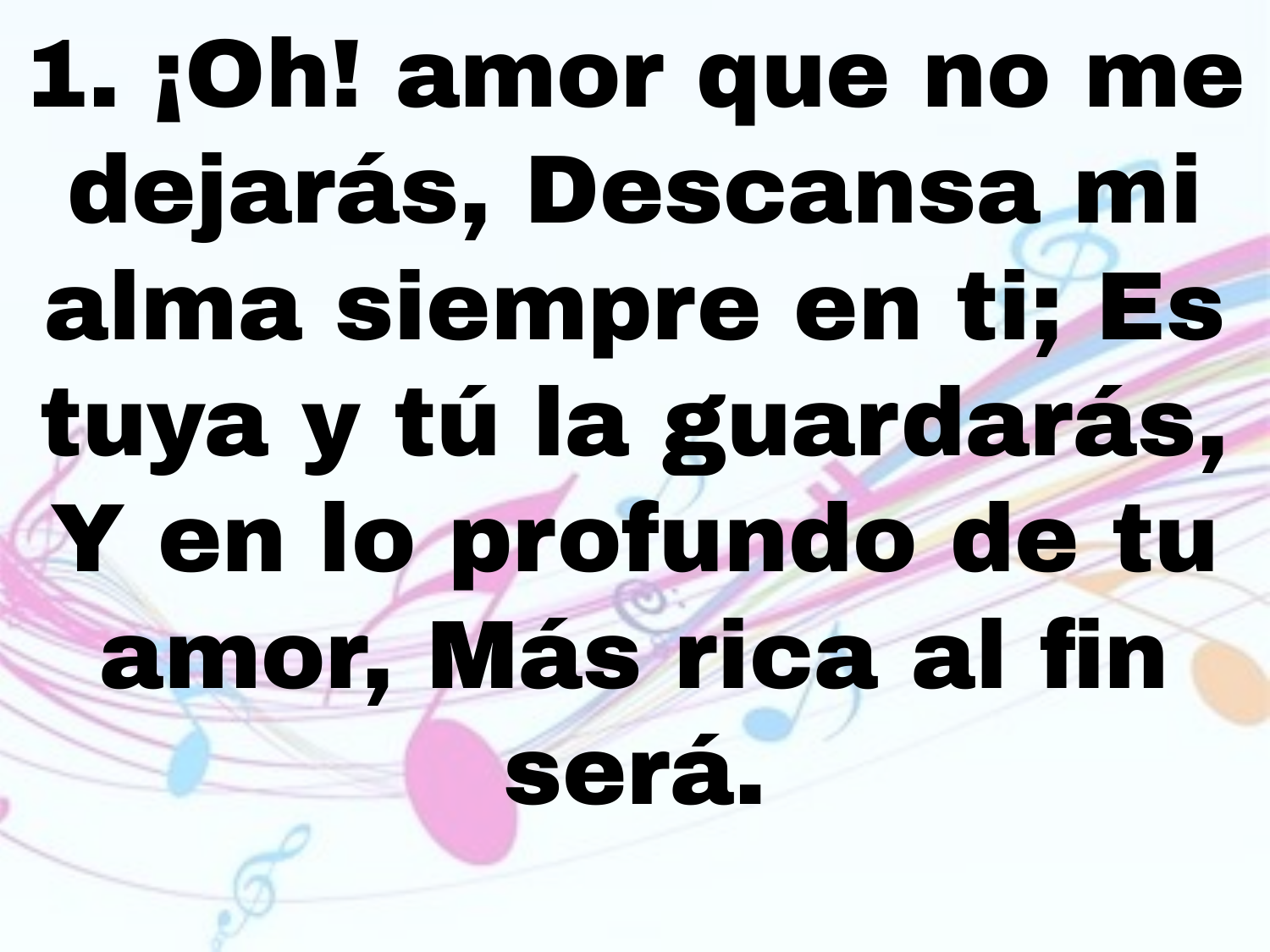

1. ¡Oh! amor que no me dejarás, Descansa mi alma siempre en ti; Es tuya y tú la guardarás, Y en lo profundo de tu amor, Más rica al fin será.